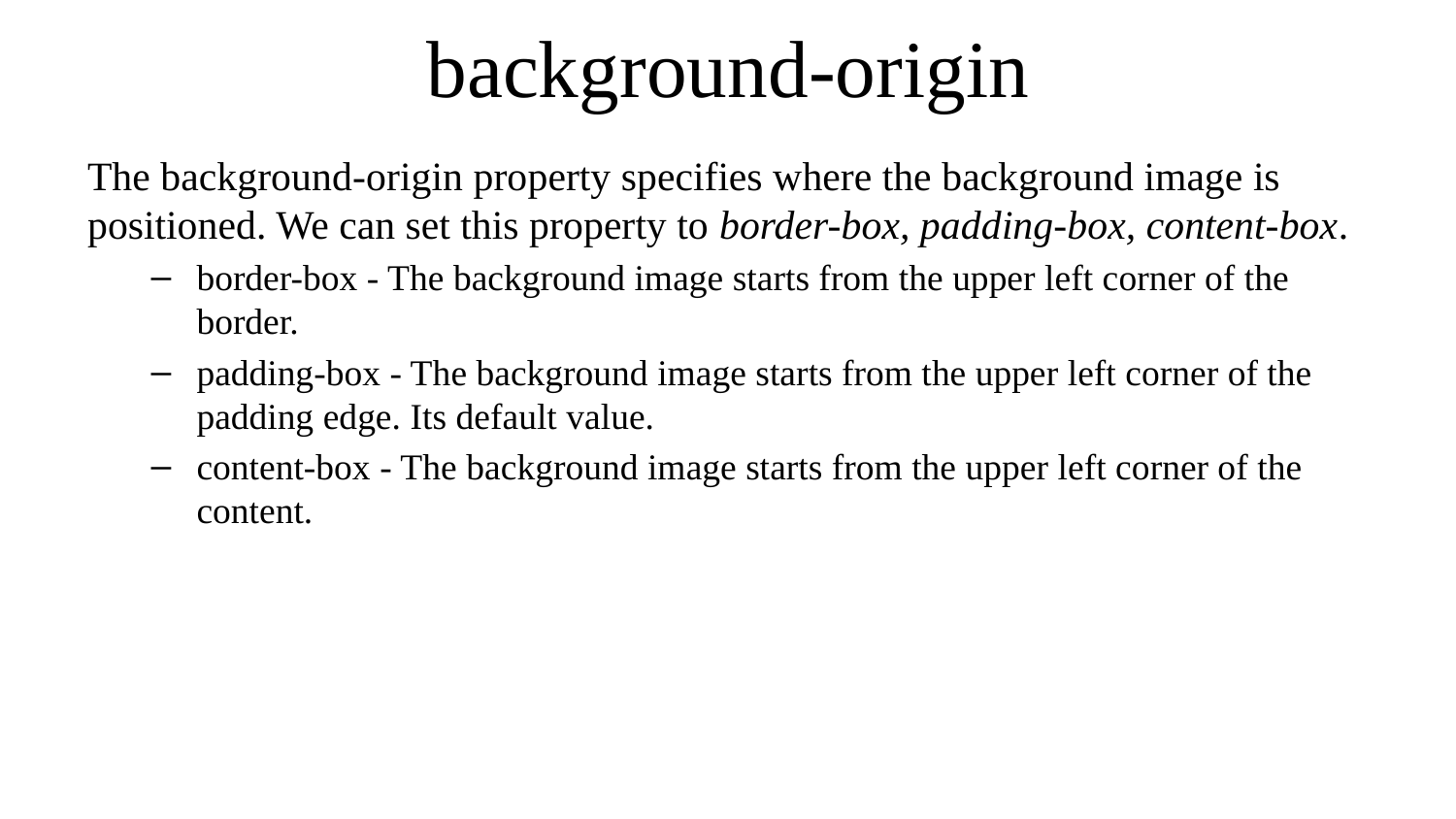

# background-origin
The background-origin property specifies where the background image is positioned. We can set this property to border-box, padding-box, content-box.
border-box - The background image starts from the upper left corner of the border.
padding-box - The background image starts from the upper left corner of the padding edge. Its default value.
content-box - The background image starts from the upper left corner of the content.